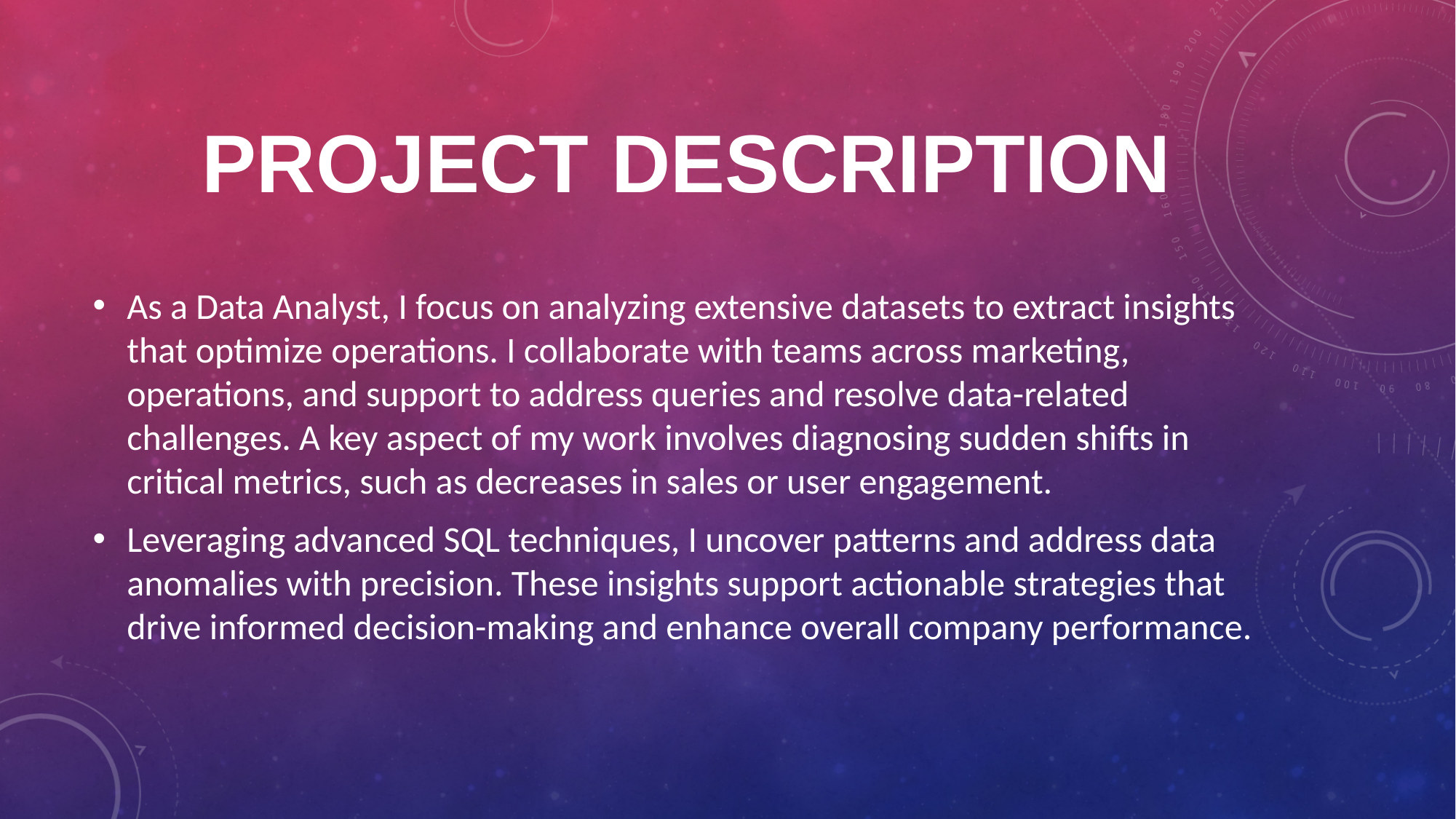

# Project Description
As a Data Analyst, I focus on analyzing extensive datasets to extract insights that optimize operations. I collaborate with teams across marketing, operations, and support to address queries and resolve data-related challenges. A key aspect of my work involves diagnosing sudden shifts in critical metrics, such as decreases in sales or user engagement.
Leveraging advanced SQL techniques, I uncover patterns and address data anomalies with precision. These insights support actionable strategies that drive informed decision-making and enhance overall company performance.